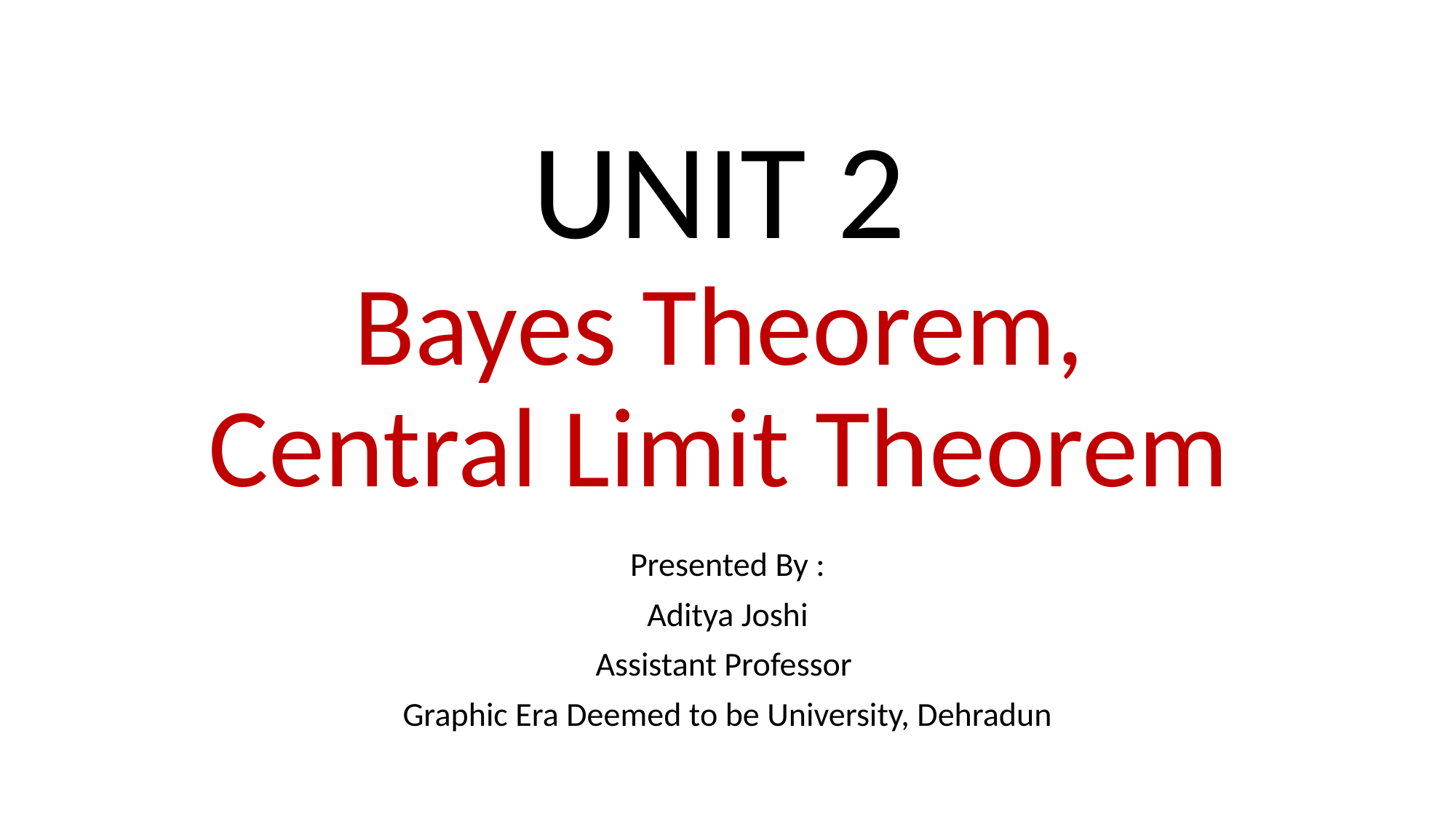

# UNIT 2 Bayes Theorem, Central Limit Theorem
Presented By :
Aditya Joshi
Assistant Professor
Graphic Era Deemed to be University, Dehradun